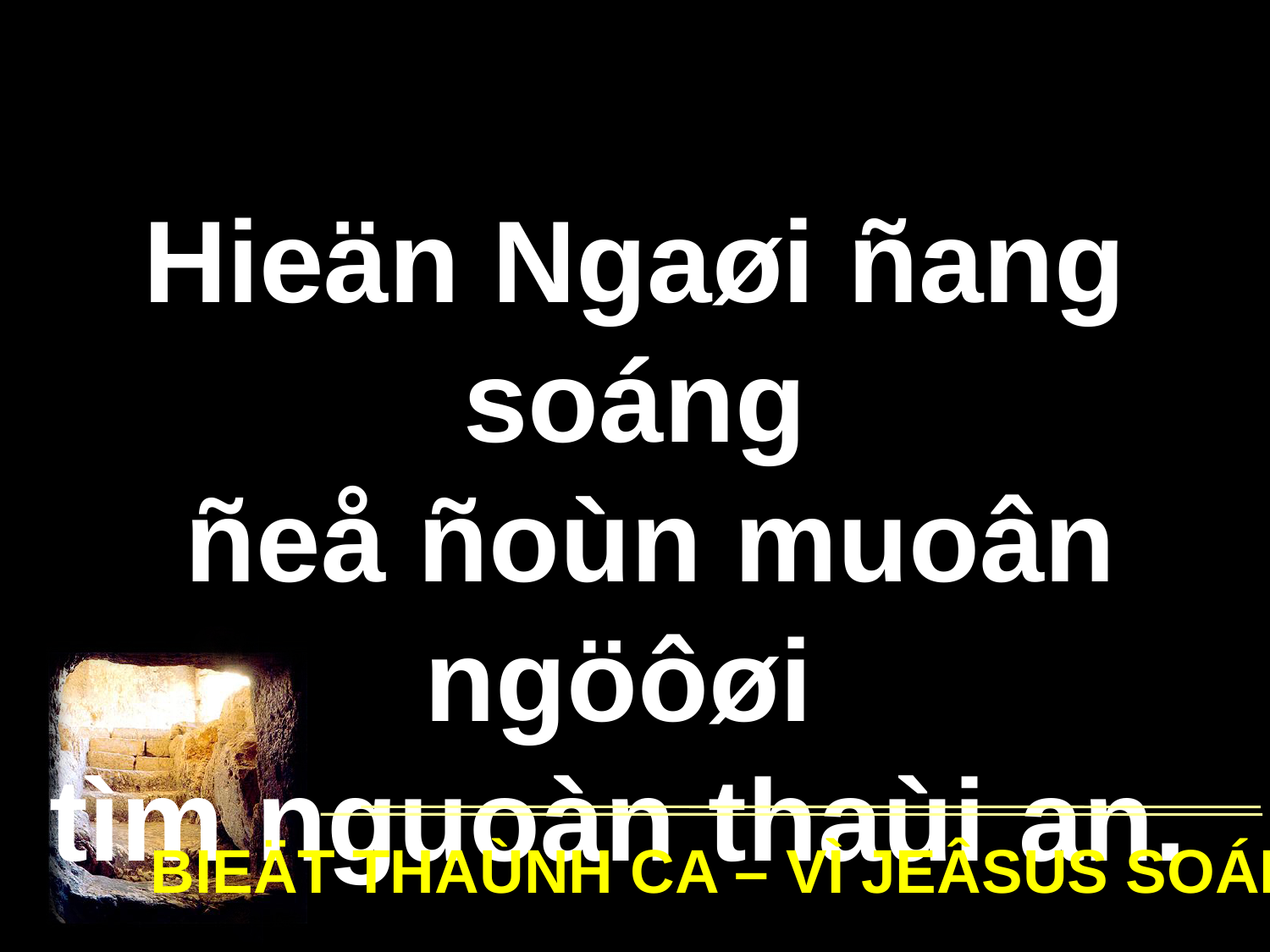

Hieän Ngaøi ñang soáng
 ñeå ñoùn muoân ngöôøi
tìm nguoàn thaùi an.
BIEÄT THAÙNH CA – VÌ JEÂSUS SOÁNG